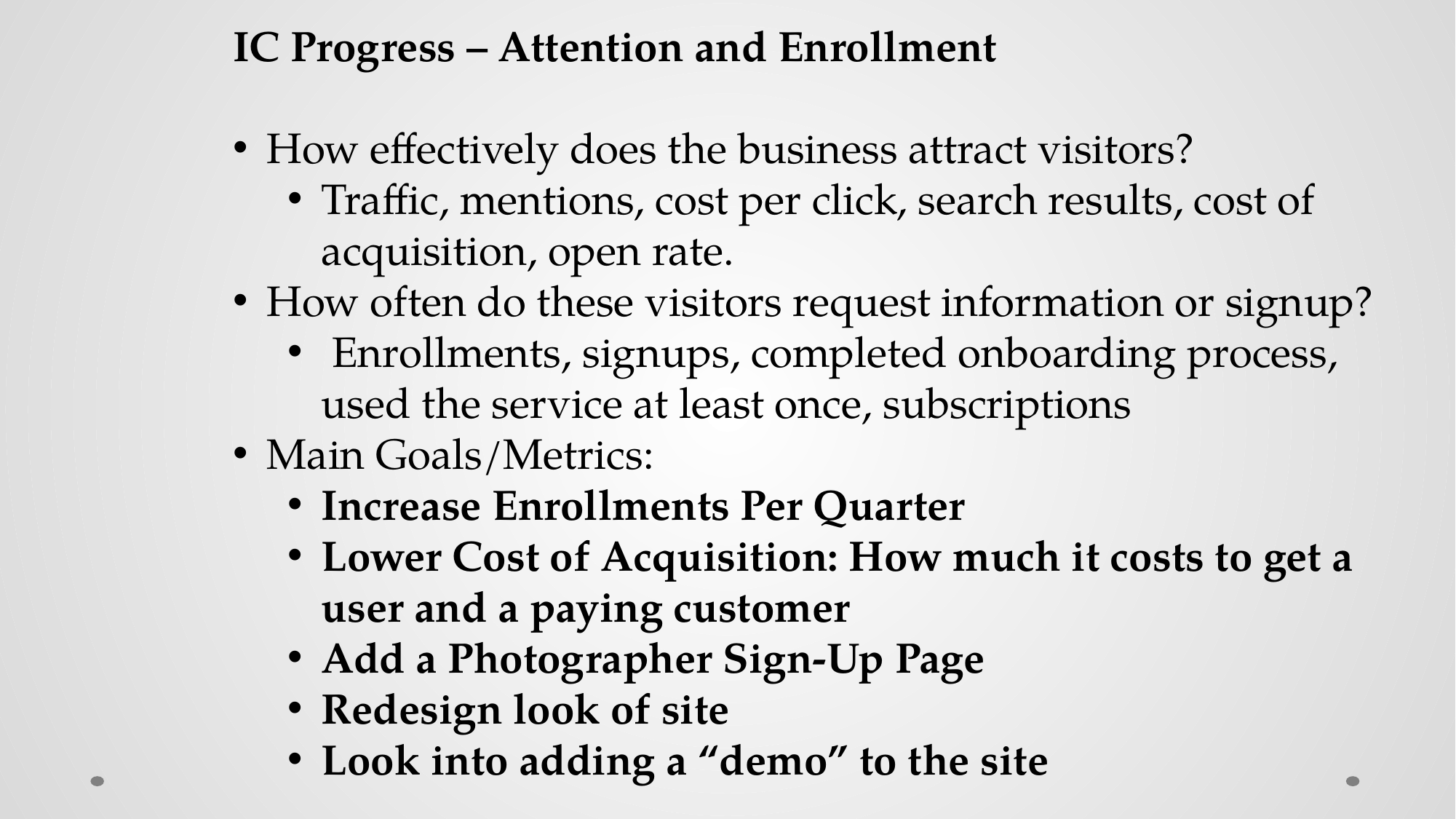

IC Progress – Attention and Enrollment

How effectively does the business attract visitors?
Traffic, mentions, cost per click, search results, cost of acquisition, open rate.
How often do these visitors request information or signup?
 Enrollments, signups, completed onboarding process, used the service at least once, subscriptions
Main Goals/Metrics:
Increase Enrollments Per Quarter
Lower Cost of Acquisition: How much it costs to get a user and a paying customer
Add a Photographer Sign-Up Page
Redesign look of site
Look into adding a “demo” to the site